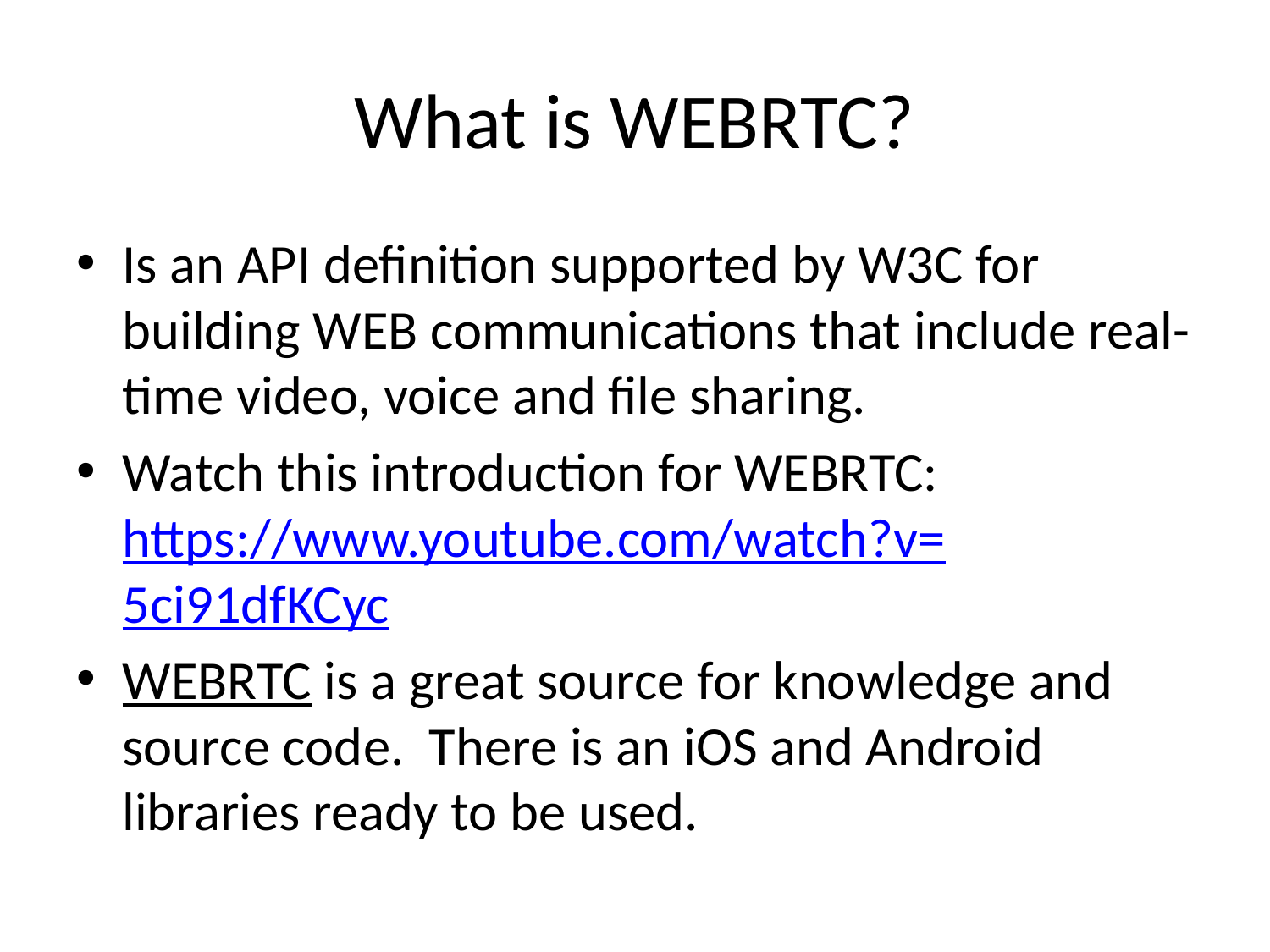

# What is WEBRTC?
Is an API definition supported by W3C for building WEB communications that include real-time video, voice and file sharing.
Watch this introduction for WEBRTC:  https://www.youtube.com/watch?v=5ci91dfKCyc
WEBRTC is a great source for knowledge and source code.  There is an iOS and Android libraries ready to be used.